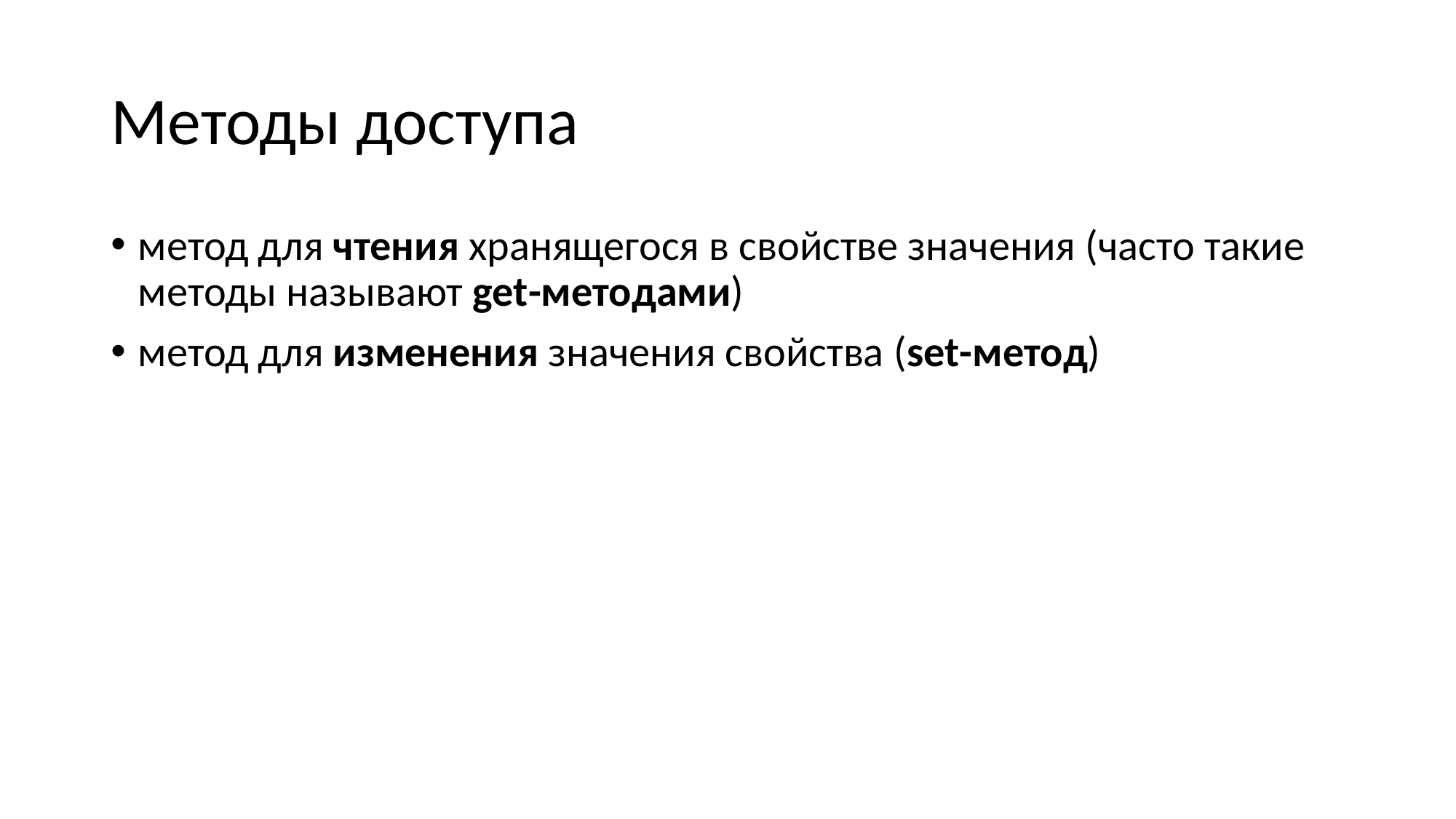

# Методы доступа
метод для чтения хранящегося в свойстве значения (часто такие методы называют get-методами)
метод для изменения значения свойства (set-метод)